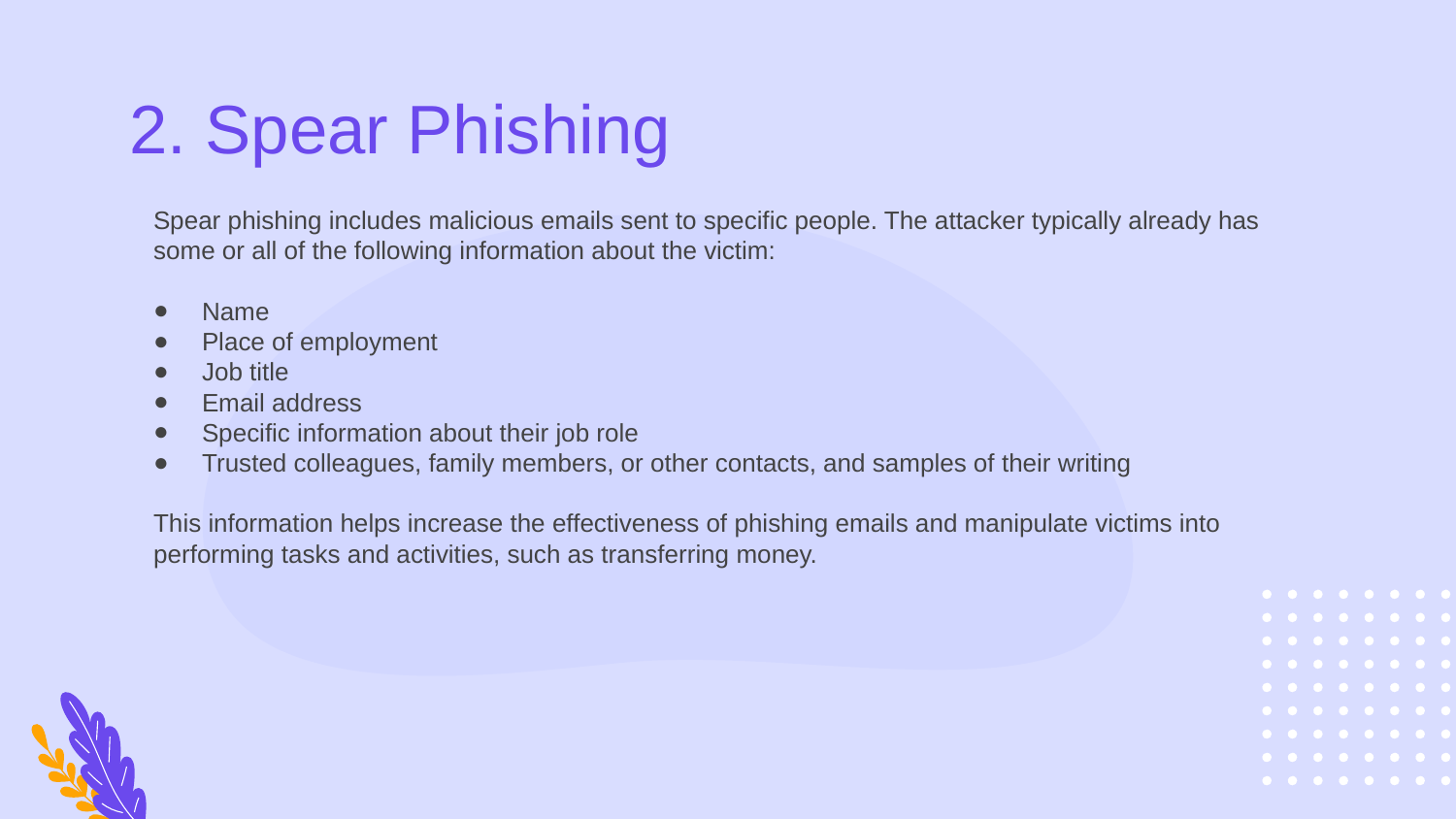

# 2. Spear Phishing
Spear phishing includes malicious emails sent to specific people. The attacker typically already has some or all of the following information about the victim:

Name
Place of employment
Job title
Email address
Specific information about their job role
Trusted colleagues, family members, or other contacts, and samples of their writing

This information helps increase the effectiveness of phishing emails and manipulate victims into performing tasks and activities, such as transferring money.